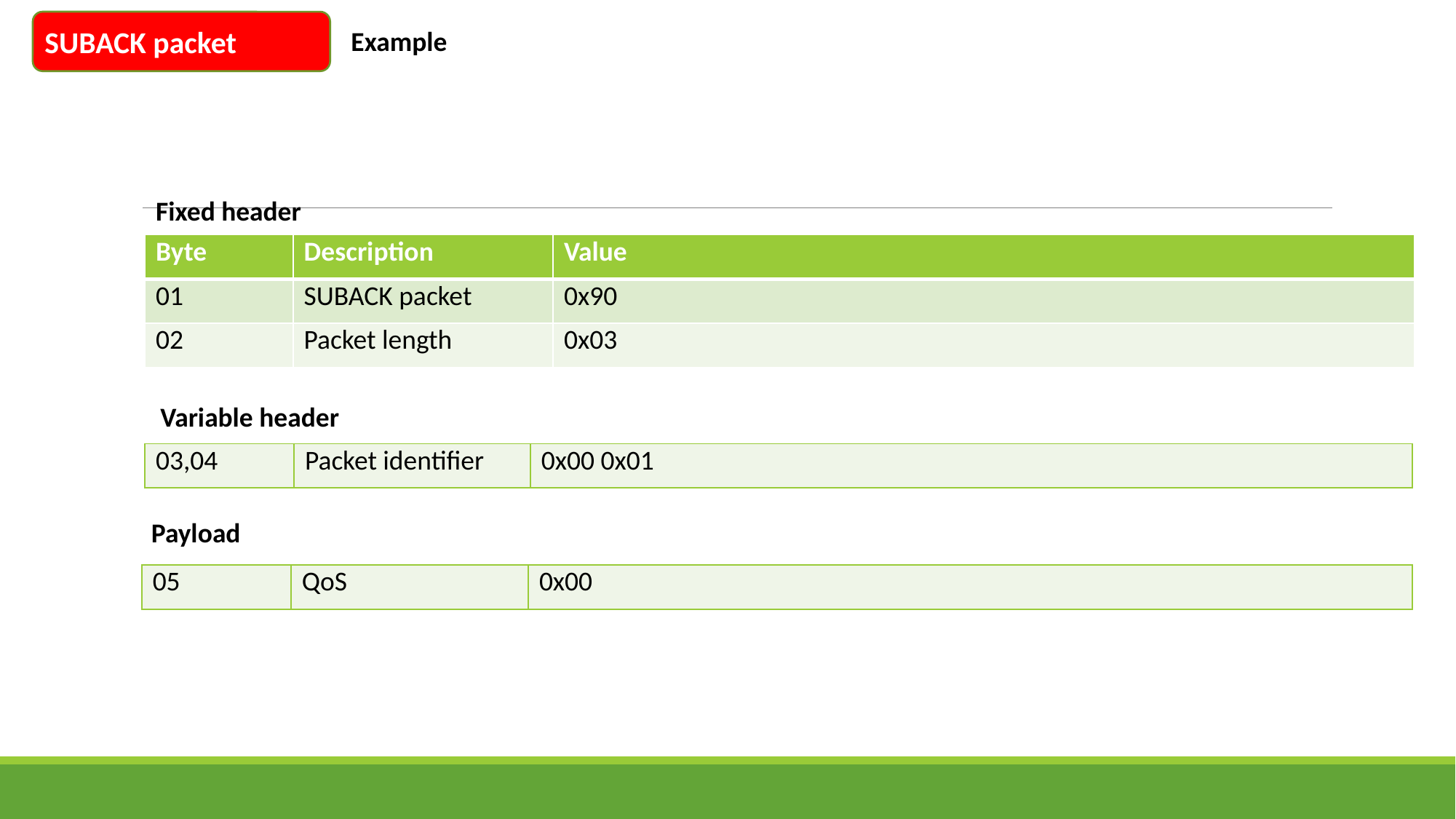

SUBACK packet
Example
Fixed header
| Byte | Description | Value |
| --- | --- | --- |
| 01 | SUBACK packet | 0x90 |
| 02 | Packet length | 0x03 |
Variable header
| 03,04 | Packet identifier | 0x00 0x01 |
| --- | --- | --- |
Payload
| 05 | QoS | 0x00 |
| --- | --- | --- |